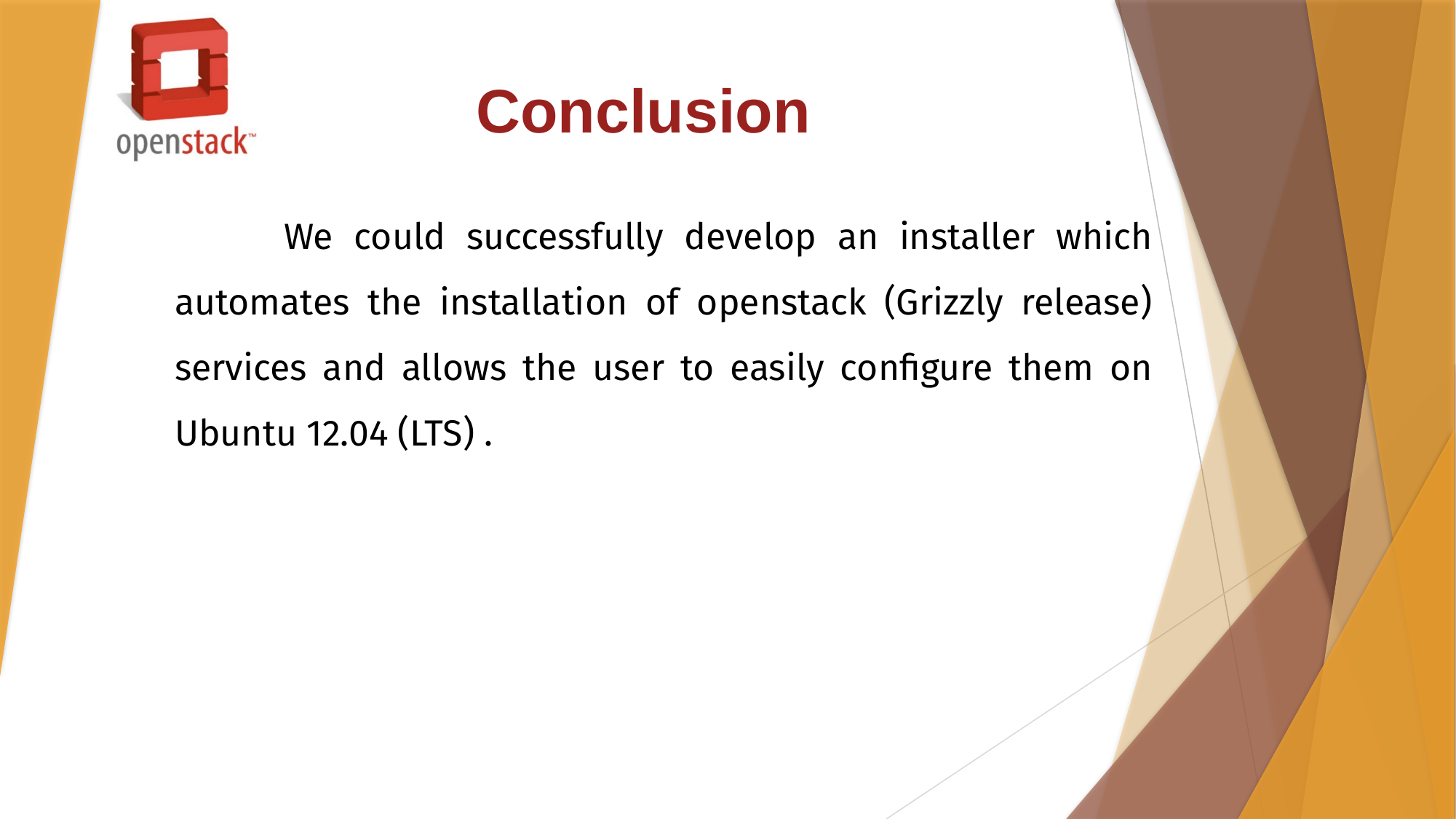

Conclusion
		We could successfully develop an installer which automates the installation of openstack (Grizzly release) services and allows the user to easily configure them on Ubuntu 12.04 (LTS) .